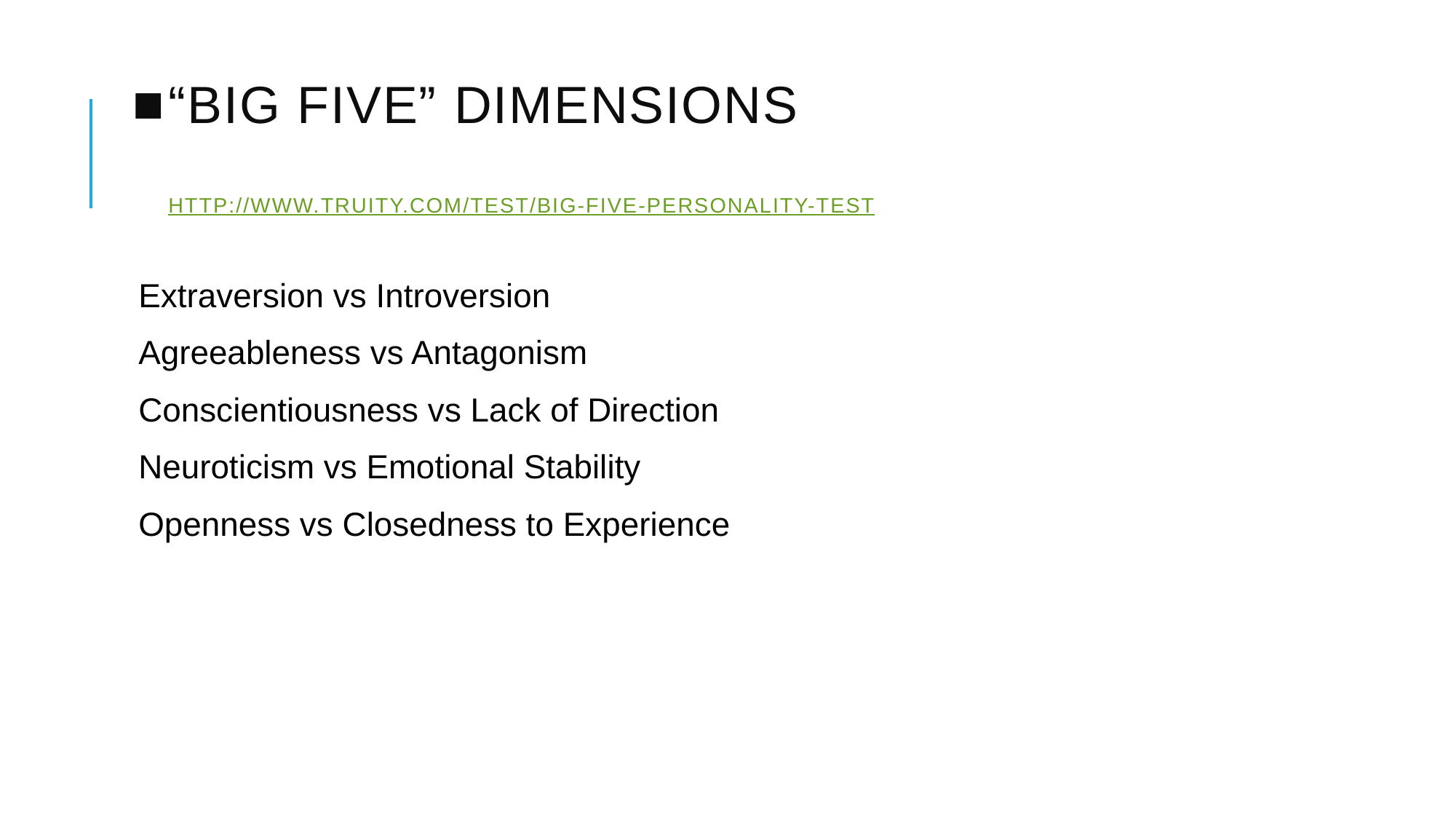

# “Big Five” Dimensions http://www.truity.com/test/big-five-personality-test
Extraversion vs Introversion
Agreeableness vs Antagonism
Conscientiousness vs Lack of Direction
Neuroticism vs Emotional Stability
Openness vs Closedness to Experience